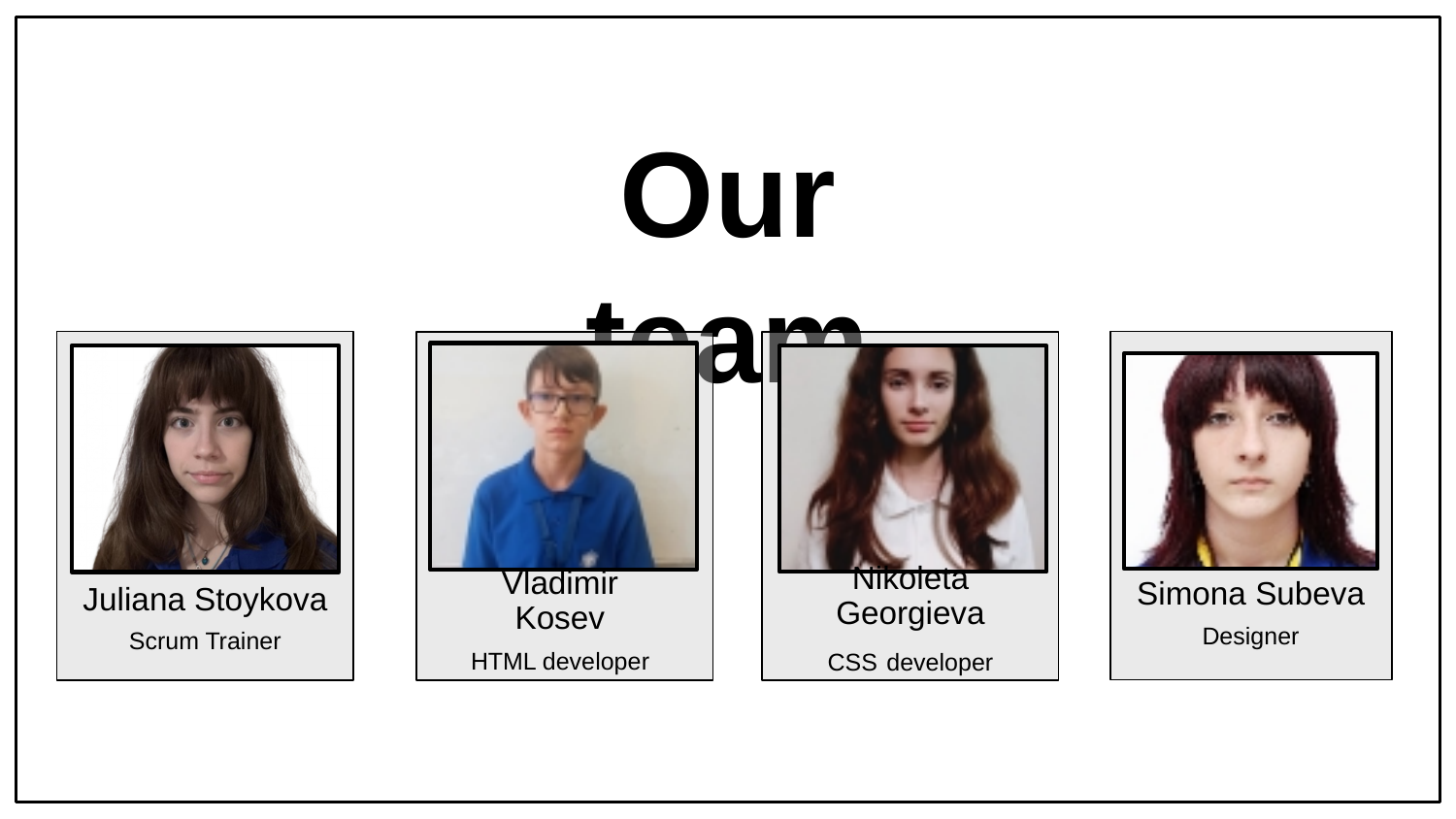

# Our team
Juliana Stoykova
Scrum Trainer
Vladimir Kosev
HTML developer
Nikoleta Georgieva
CSS developer
Simona Subeva
Designer